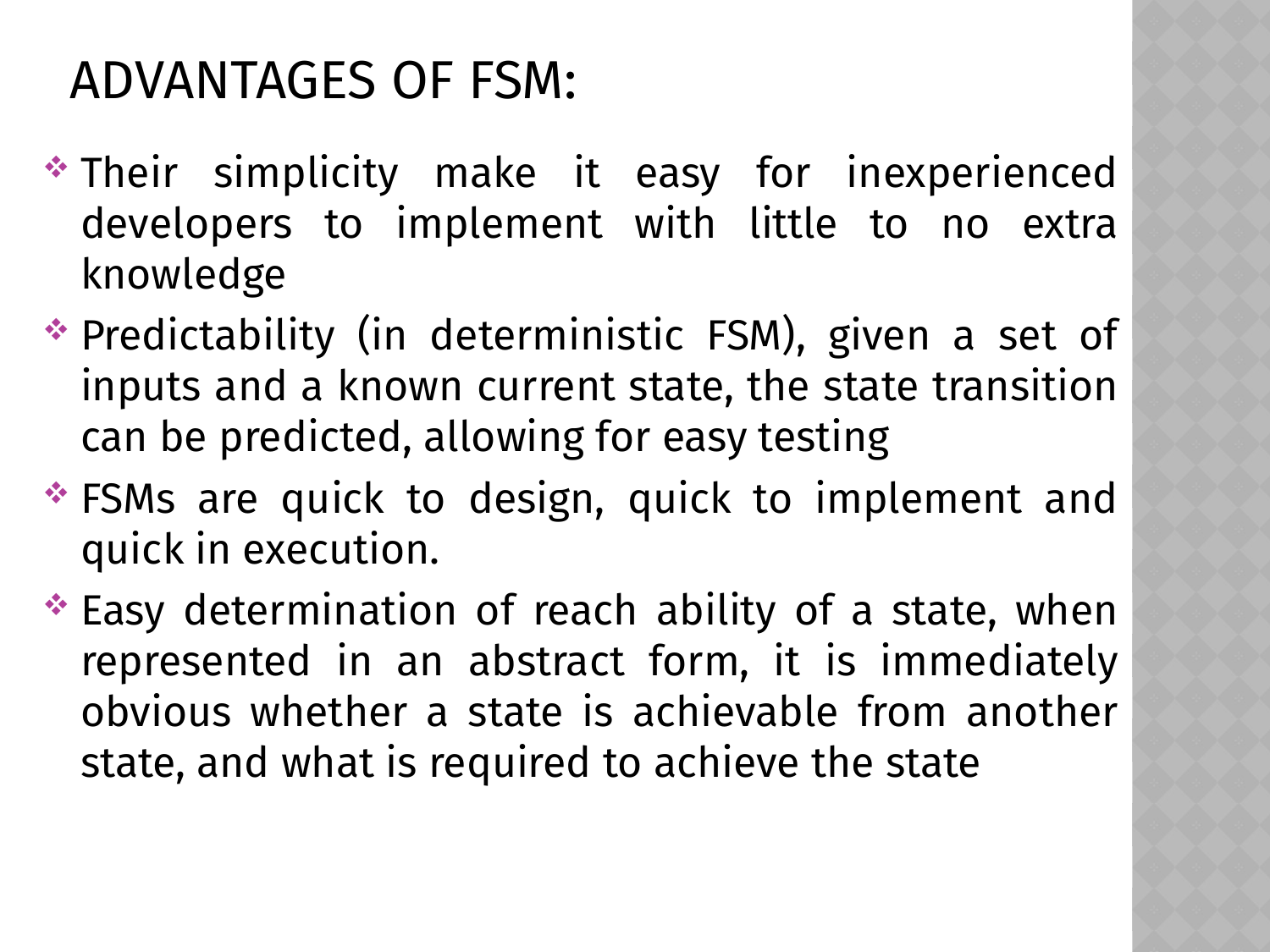

# Advantages of FSM:
Their simplicity make it easy for inexperienced developers to implement with little to no extra knowledge
Predictability (in deterministic FSM), given a set of inputs and a known current state, the state transition can be predicted, allowing for easy testing
FSMs are quick to design, quick to implement and quick in execution.
Easy determination of reach ability of a state, when represented in an abstract form, it is immediately obvious whether a state is achievable from another state, and what is required to achieve the state